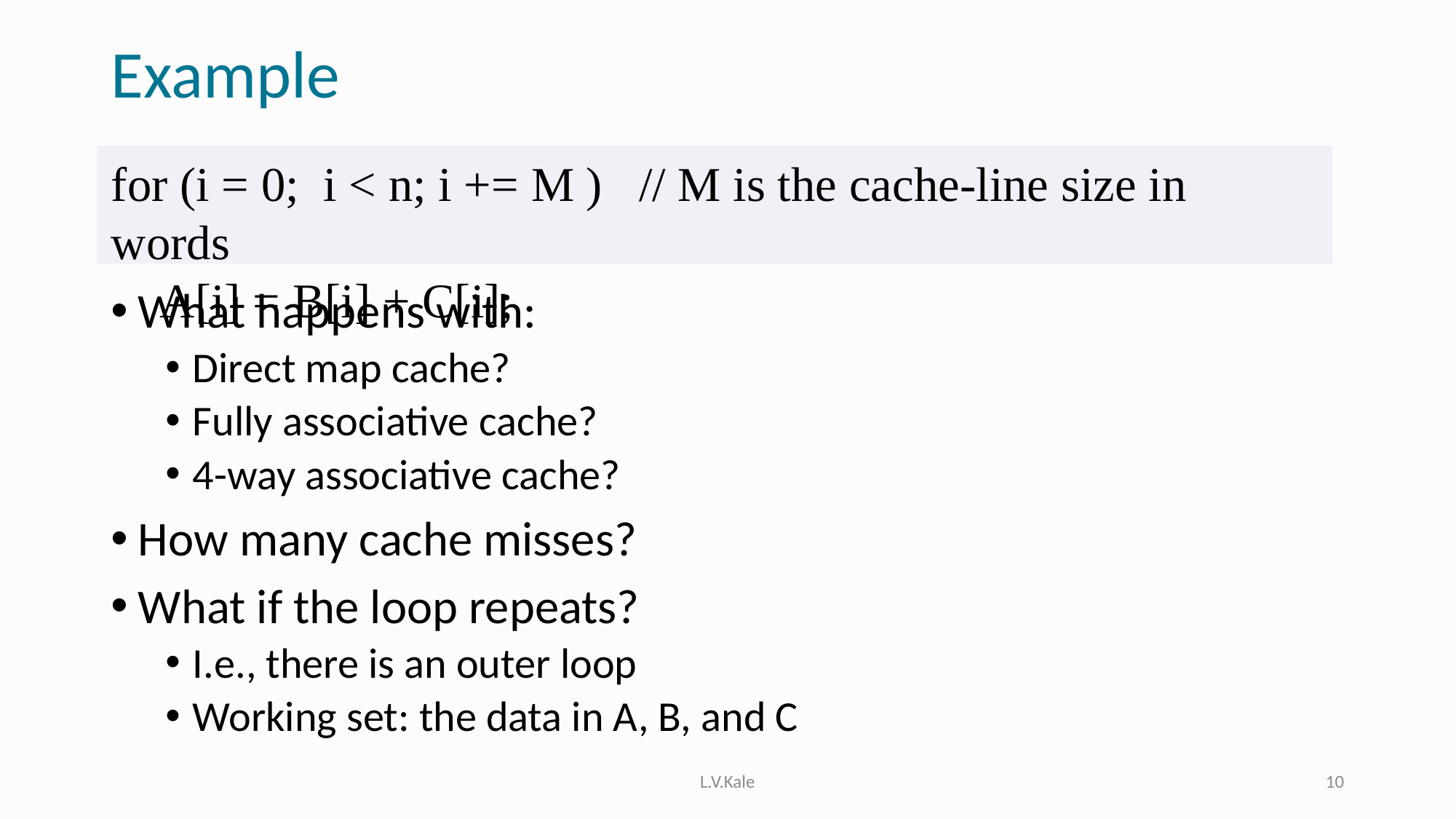

# Example

What happens with:
Direct map cache?
Fully associative cache?
4-way associative cache?
How many cache misses?
What if the loop repeats?
I.e., there is an outer loop
Working set: the data in A, B, and C
for (i = 0;  i < n; i += M )   // M is the cache-line size in words
    A[i] = B[i] + C[i];
L.V.Kale
10